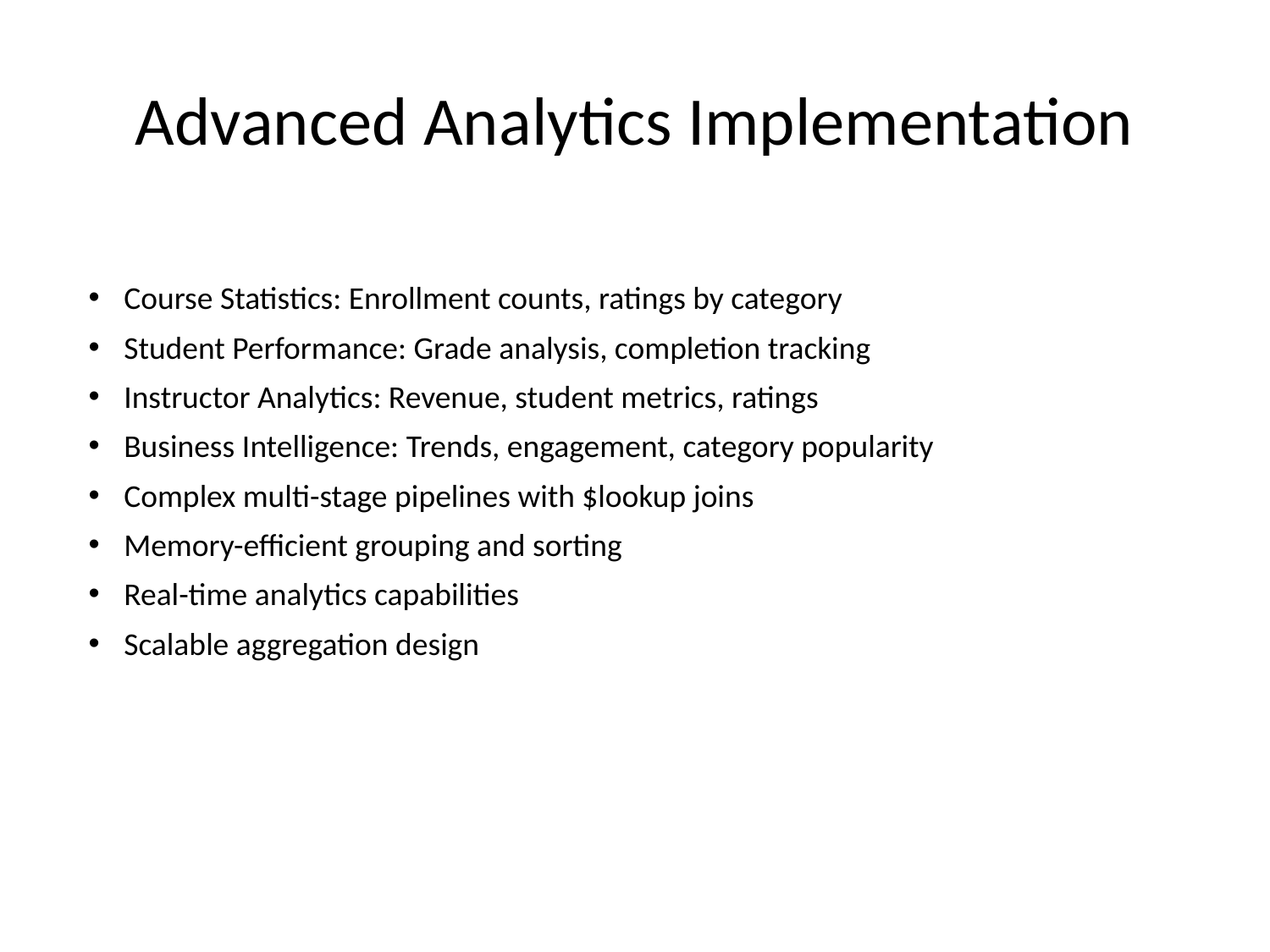

# Advanced Analytics Implementation

Course Statistics: Enrollment counts, ratings by category
Student Performance: Grade analysis, completion tracking
Instructor Analytics: Revenue, student metrics, ratings
Business Intelligence: Trends, engagement, category popularity
Complex multi-stage pipelines with $lookup joins
Memory-efficient grouping and sorting
Real-time analytics capabilities
Scalable aggregation design